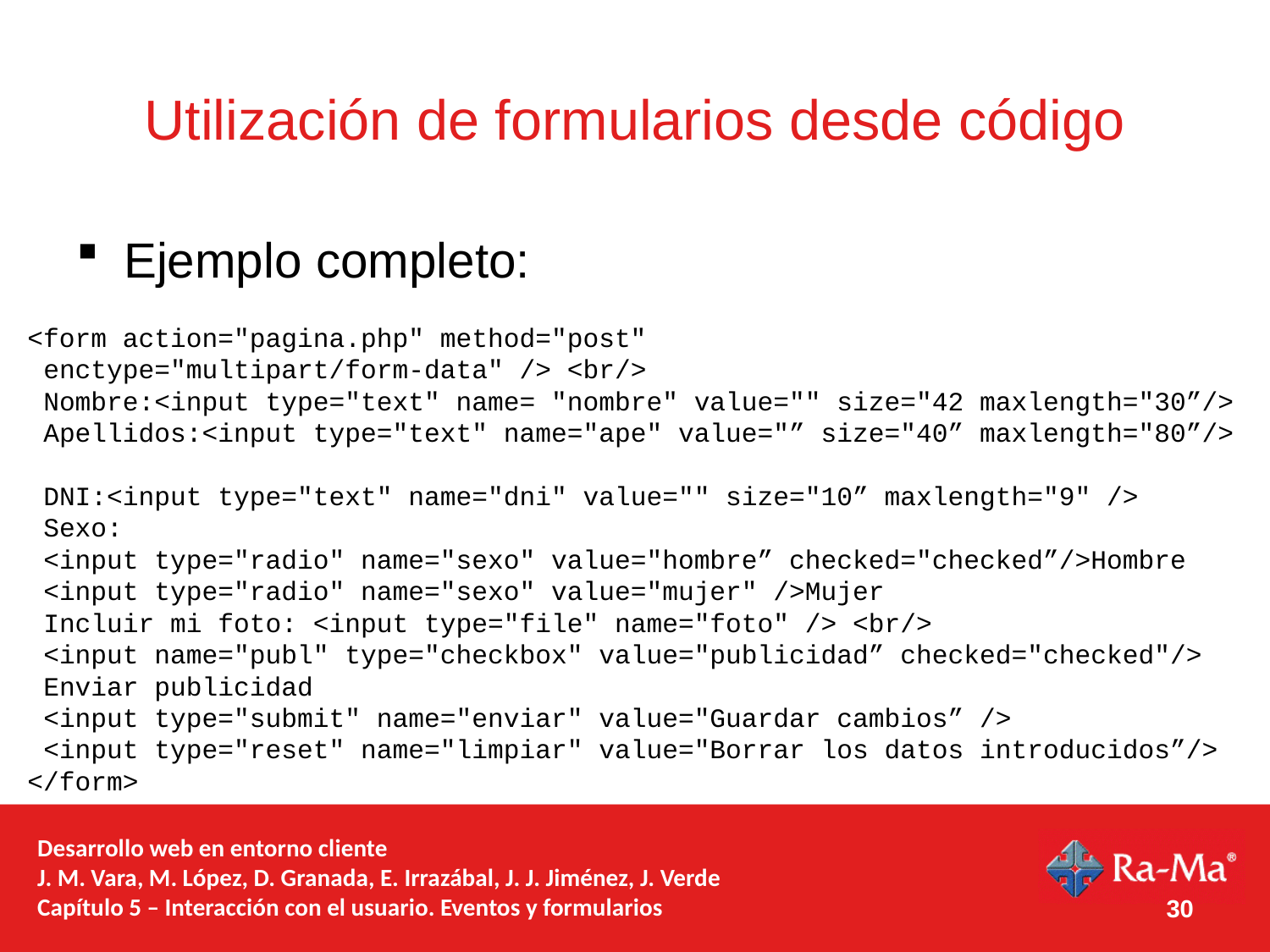

# Utilización de formularios desde código
Ejemplo completo:
<form action="pagina.php" method="post"
 enctype="multipart/form-data" /> <br/>
 Nombre:<input type="text" name= "nombre" value="" size="42 maxlength="30”/>
 Apellidos:<input type="text" name="ape" value="” size="40” maxlength="80”/>
 DNI:<input type="text" name="dni" value="" size="10” maxlength="9" />
 Sexo:
 <input type="radio" name="sexo" value="hombre” checked="checked”/>Hombre
 <input type="radio" name="sexo" value="mujer" />Mujer
 Incluir mi foto: <input type="file" name="foto" /> <br/>
 <input name="publ" type="checkbox" value="publicidad” checked="checked"/>
 Enviar publicidad
 <input type="submit" name="enviar" value="Guardar cambios” />
 <input type="reset" name="limpiar" value="Borrar los datos introducidos”/>
</form>
Desarrollo web en entorno cliente
J. M. Vara, M. López, D. Granada, E. Irrazábal, J. J. Jiménez, J. Verde
Capítulo 5 – Interacción con el usuario. Eventos y formularios
30